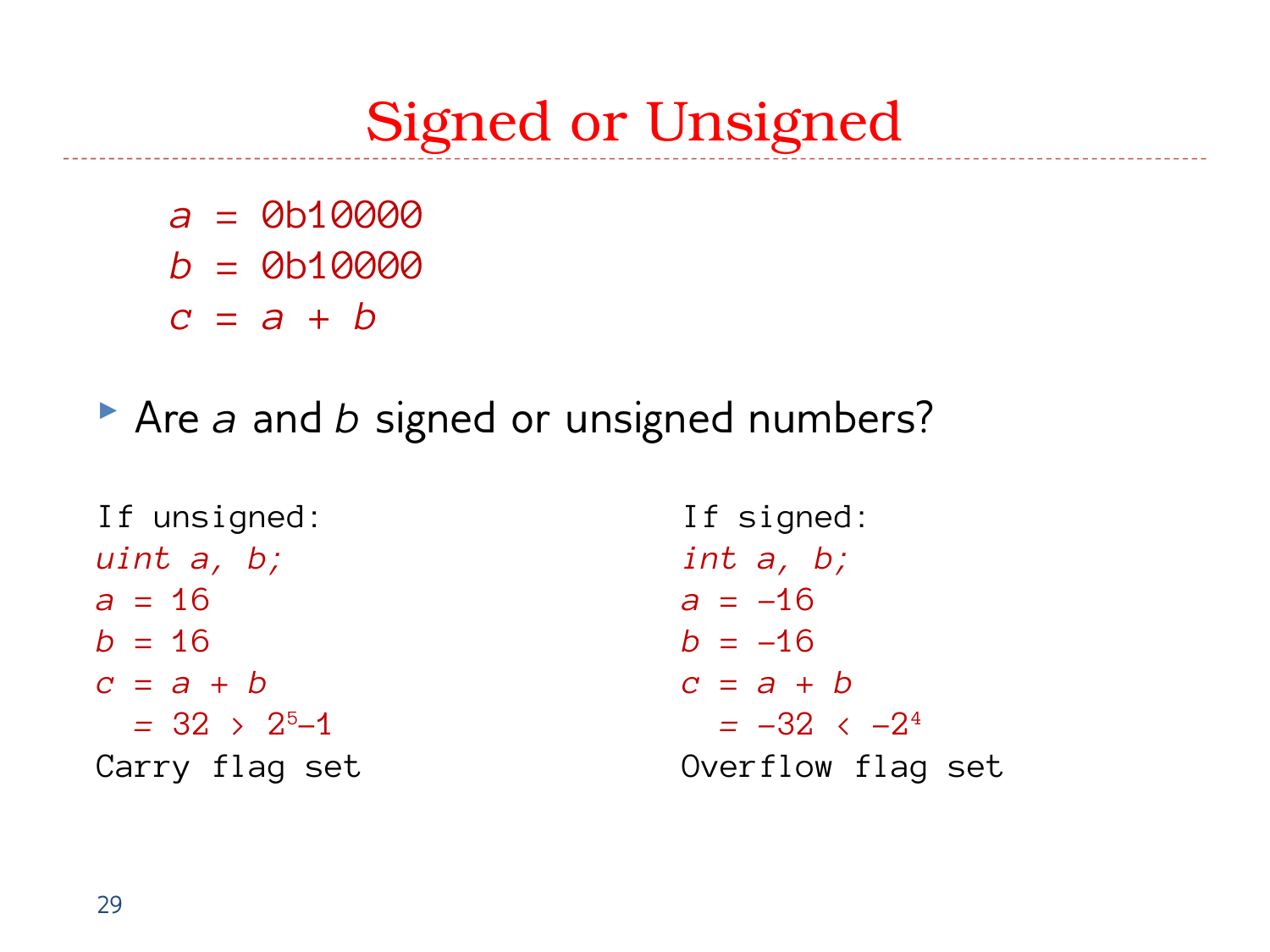

# Signed or Unsigned
a = 0b10000
b = 0b10000
c = a + b
Are a and b signed or unsigned numbers?
If unsigned:
uint a, b;
a = 16
b = 16
c = a + b
  = 32 > 25-1
Carry flag set
If signed:
int a, b;
a = -16
b = -16
c = a + b
  = -32 < -24
Overflow flag set
29